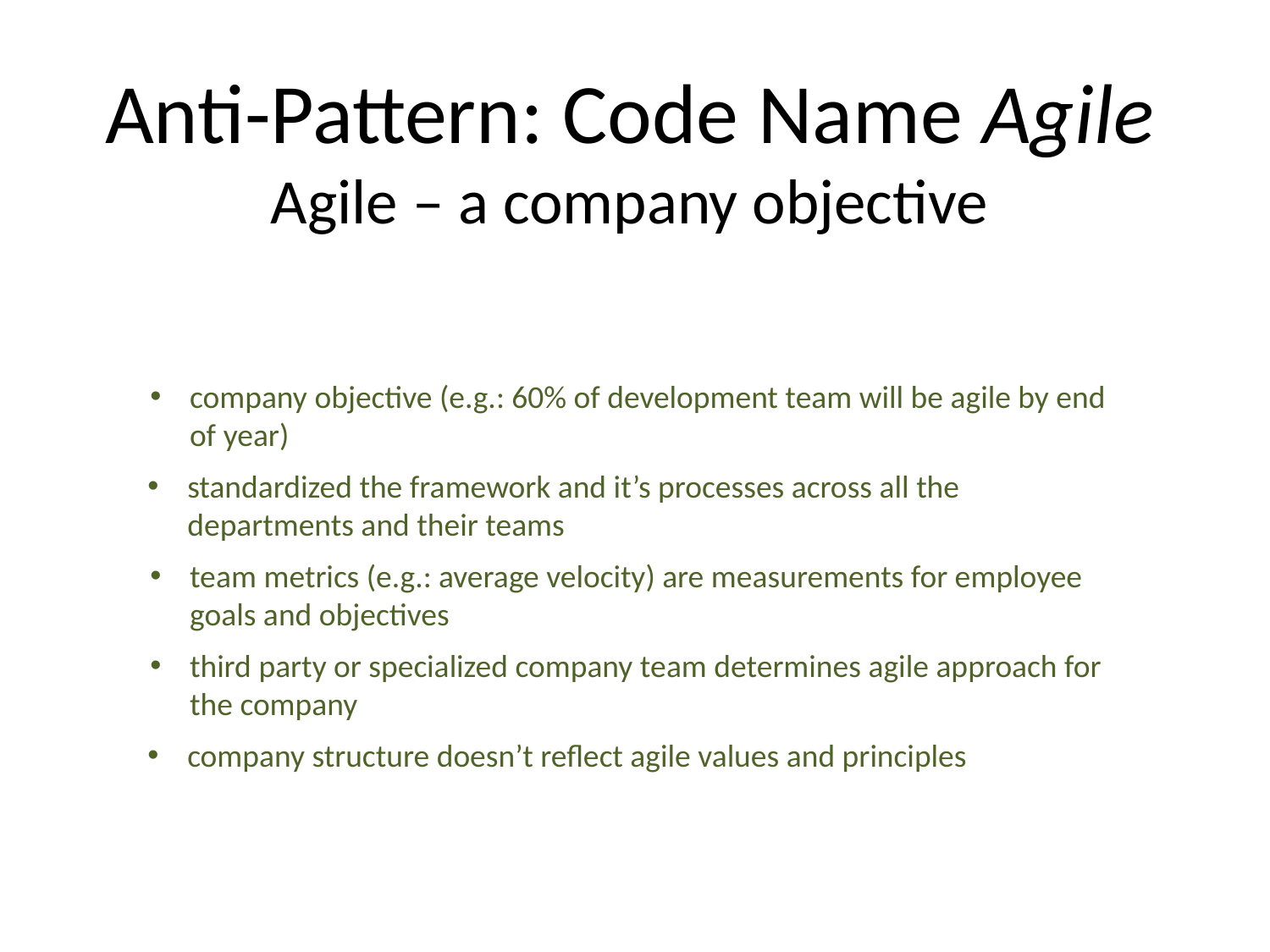

Anti-Pattern: Code Name Agile
Agile – a company objective
company objective (e.g.: 60% of development team will be agile by end of year)
standardized the framework and it’s processes across all the departments and their teams
team metrics (e.g.: average velocity) are measurements for employee goals and objectives
third party or specialized company team determines agile approach for the company
company structure doesn’t reflect agile values and principles